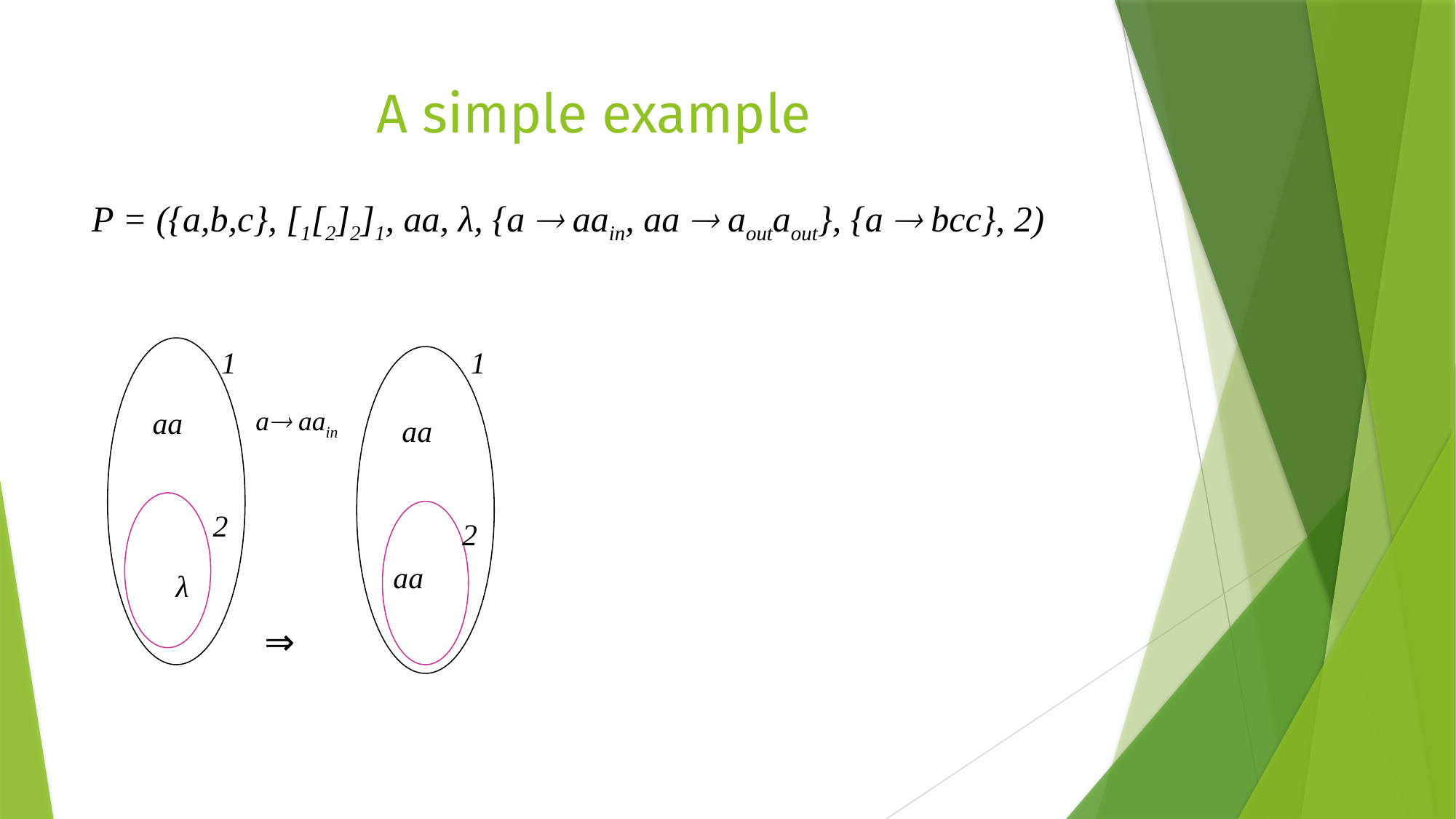

# A simple example
P = ({a,b,c}, [1[2]2]1, aa, λ, {a → aain, aa → aoutaout}, {a → bcc}, 2)

1
1

aa
a→ aain
aa

2

2
aa
λ
⇒